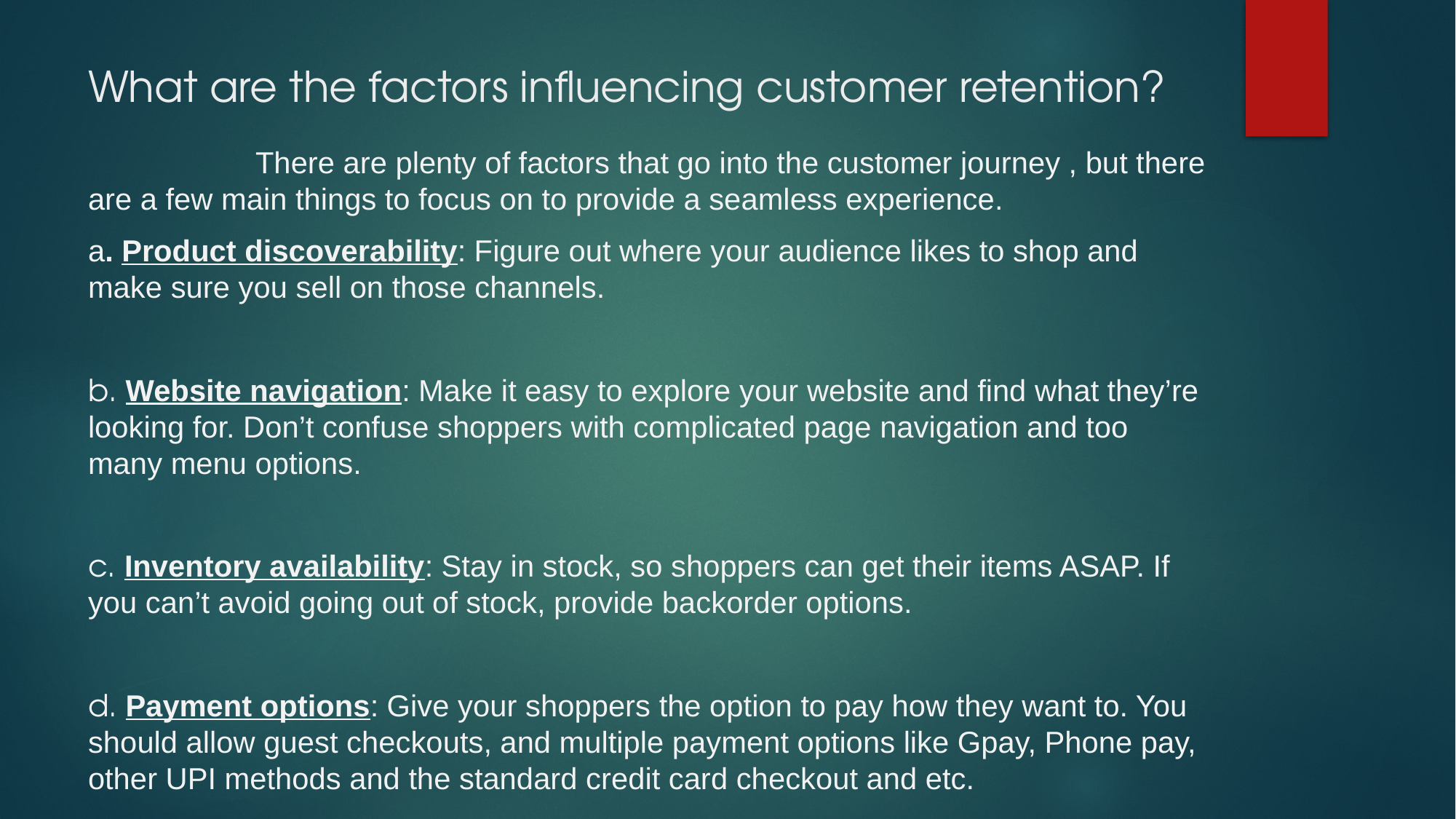

# What are the factors influencing customer retention?
                    There are plenty of factors that go into the customer journey , but there are a few main things to focus on to provide a seamless experience.
a. Product discoverability: Figure out where your audience likes to shop and make sure you sell on those channels.

b. Website navigation: Make it easy to explore your website and find what they’re looking for. Don’t confuse shoppers with complicated page navigation and too many menu options.

c. Inventory availability: Stay in stock, so shoppers can get their items ASAP. If you can’t avoid going out of stock, provide backorder options.

d. Payment options: Give your shoppers the option to pay how they want to. You should allow guest checkouts, and multiple payment options like Gpay, Phone pay, other UPI methods and the standard credit card checkout and etc.